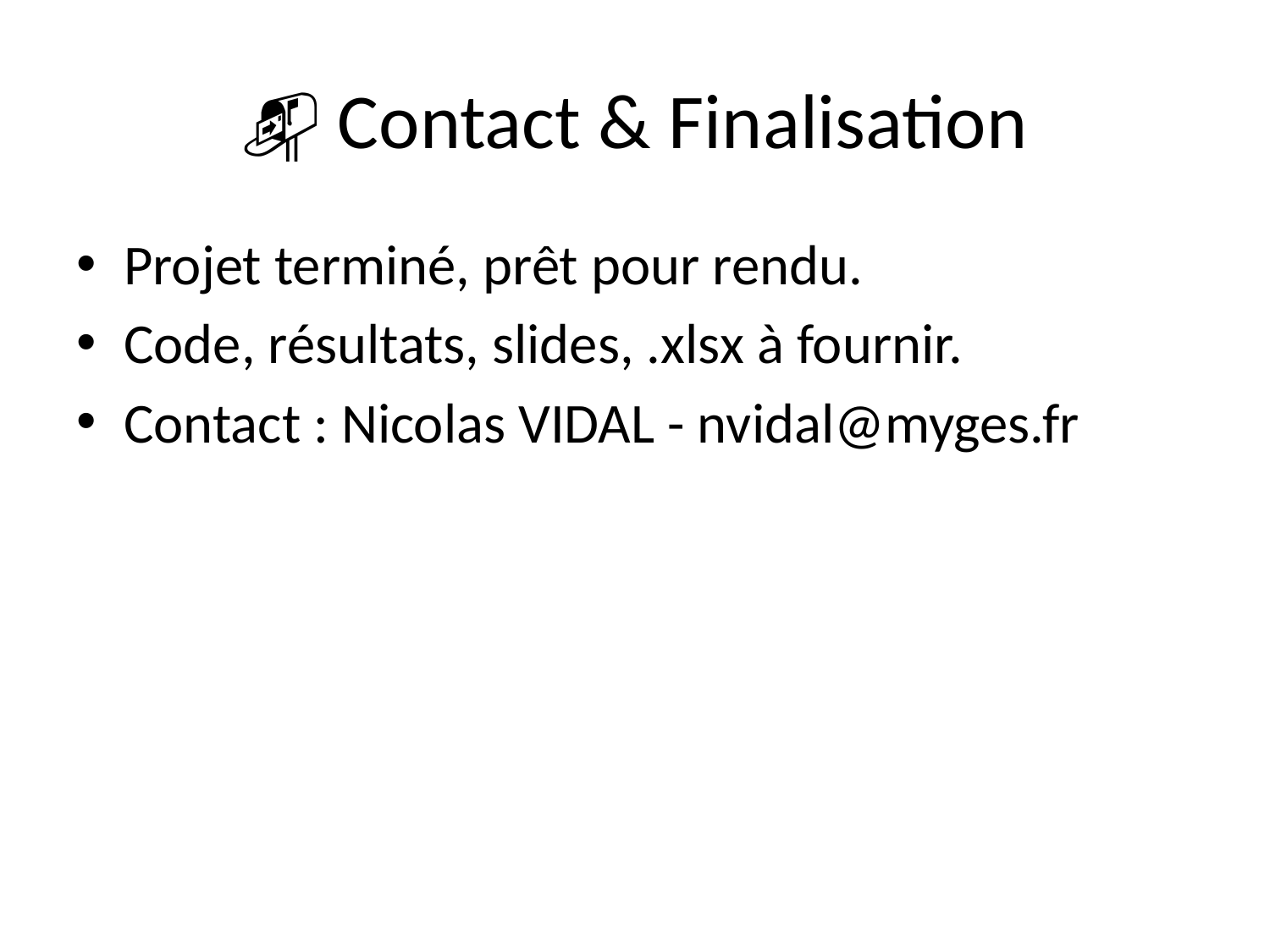

# 📬 Contact & Finalisation
Projet terminé, prêt pour rendu.
Code, résultats, slides, .xlsx à fournir.
Contact : Nicolas VIDAL - nvidal@myges.fr